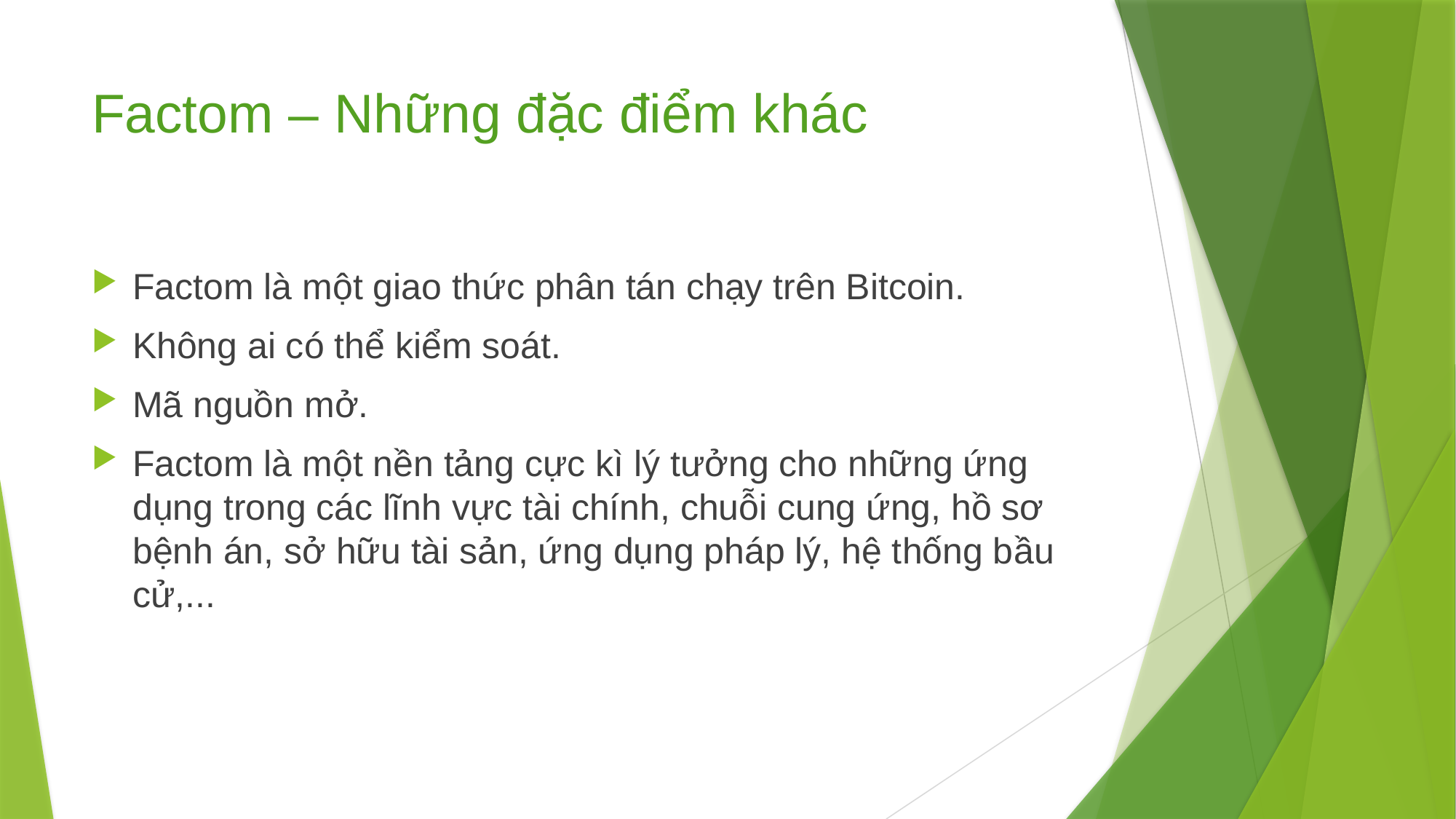

# Factom – Những đặc điểm khác
Factom là một giao thức phân tán chạy trên Bitcoin.
Không ai có thể kiểm soát.
Mã nguồn mở.
Factom là một nền tảng cực kì lý tưởng cho những ứng dụng trong các lĩnh vực tài chính, chuỗi cung ứng, hồ sơ bệnh án, sở hữu tài sản, ứng dụng pháp lý, hệ thống bầu cử,...

13